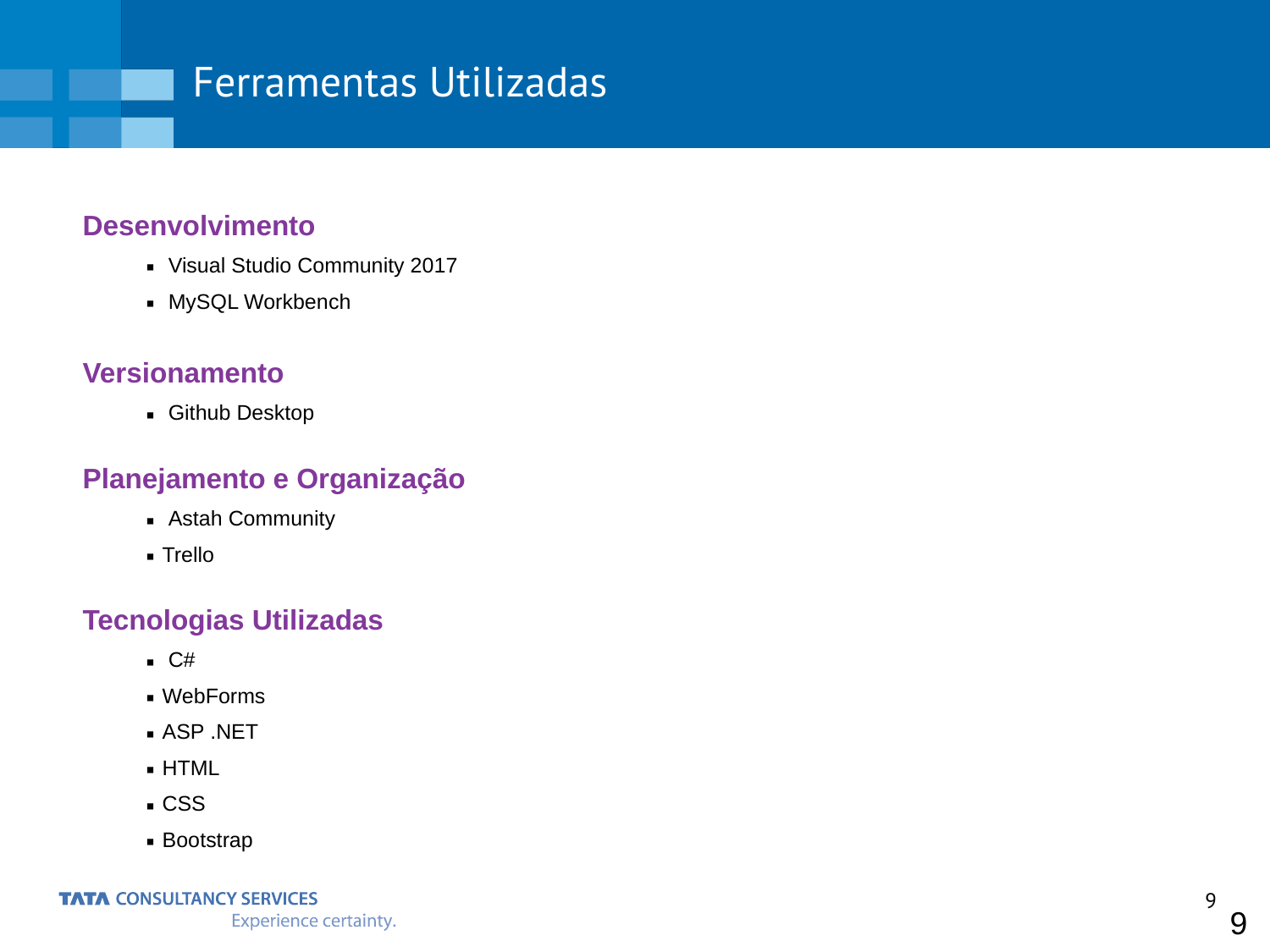

# Ferramentas Utilizadas
Desenvolvimento
 Visual Studio Community 2017
 MySQL Workbench

Versionamento
 Github Desktop

Planejamento e Organização
 Astah Community
Trello

Tecnologias Utilizadas
 C#
WebForms
ASP .NET
HTML
CSS
Bootstrap

9